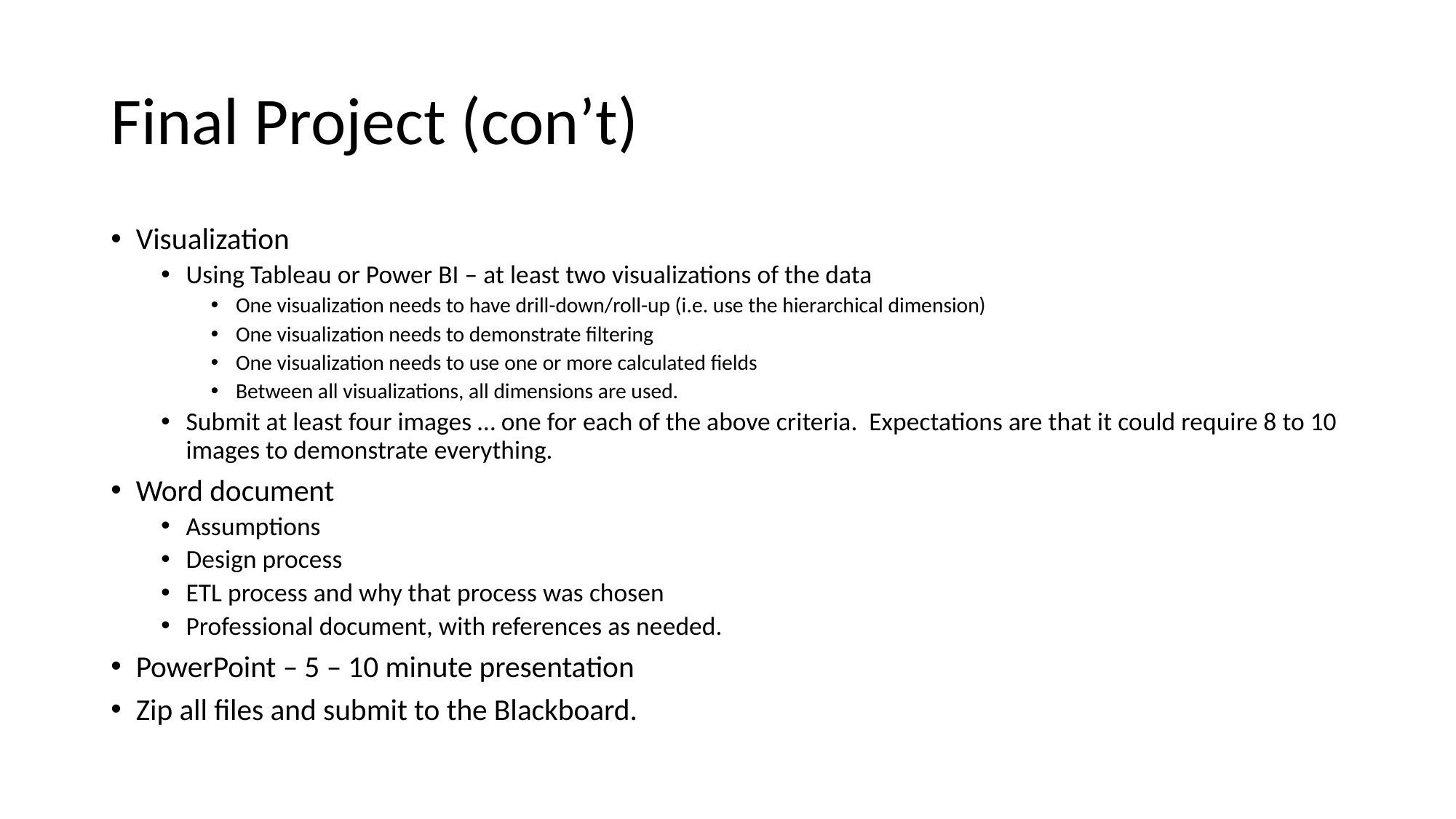

# Final Project (con’t)
Visualization
Using Tableau or Power BI – at least two visualizations of the data
One visualization needs to have drill-down/roll-up (i.e. use the hierarchical dimension)
One visualization needs to demonstrate filtering
One visualization needs to use one or more calculated fields
Between all visualizations, all dimensions are used.
Submit at least four images … one for each of the above criteria.  Expectations are that it could require 8 to 10 images to demonstrate everything.
Word document
Assumptions
Design process
ETL process and why that process was chosen
Professional document, with references as needed.
PowerPoint – 5 – 10 minute presentation
Zip all files and submit to the Blackboard.